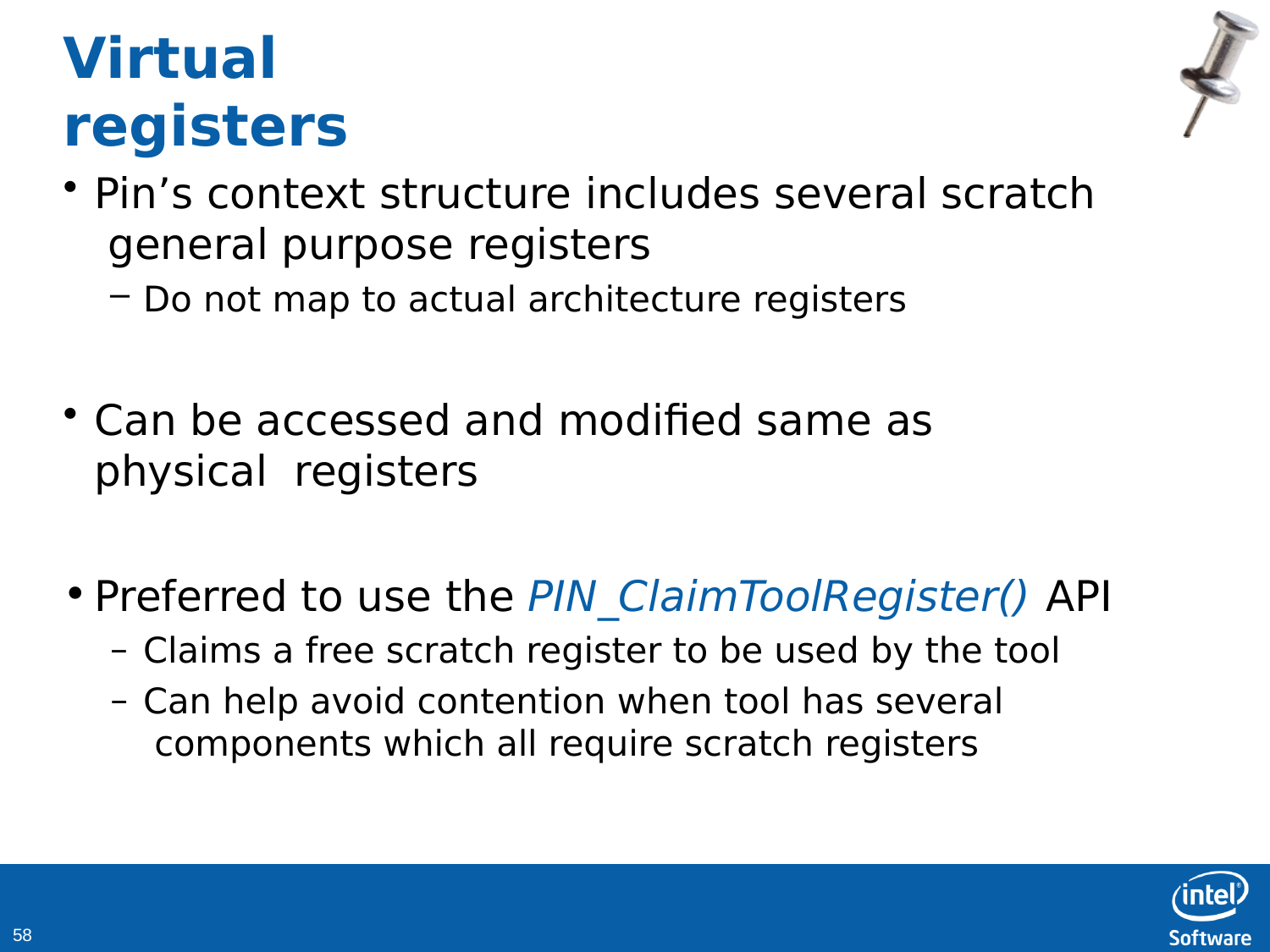

# Virtual registers
Pin’s context structure includes several scratch  general purpose registers
Do not map to actual architecture registers

Can be accessed and modified same as physical  registers

Preferred to use the PIN_ClaimToolRegister() API
Claims a free scratch register to be used by the tool
Can help avoid contention when tool has several  components which all require scratch registers
58